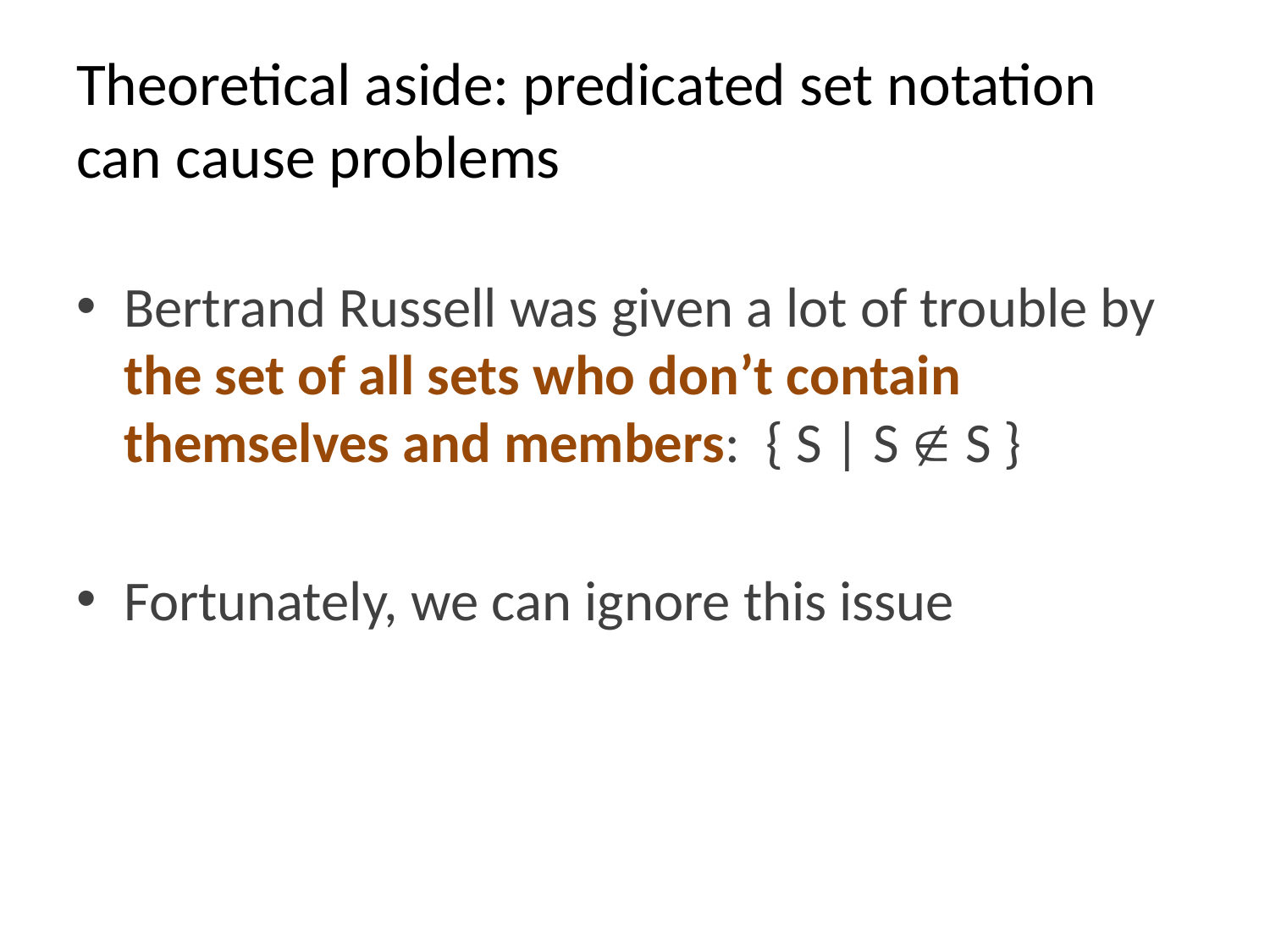

# Theoretical aside: predicated set notation can cause problems
Bertrand Russell was given a lot of trouble by the set of all sets who don’t contain themselves and members:  { S | S ∉ S }

Fortunately, we can ignore this issue